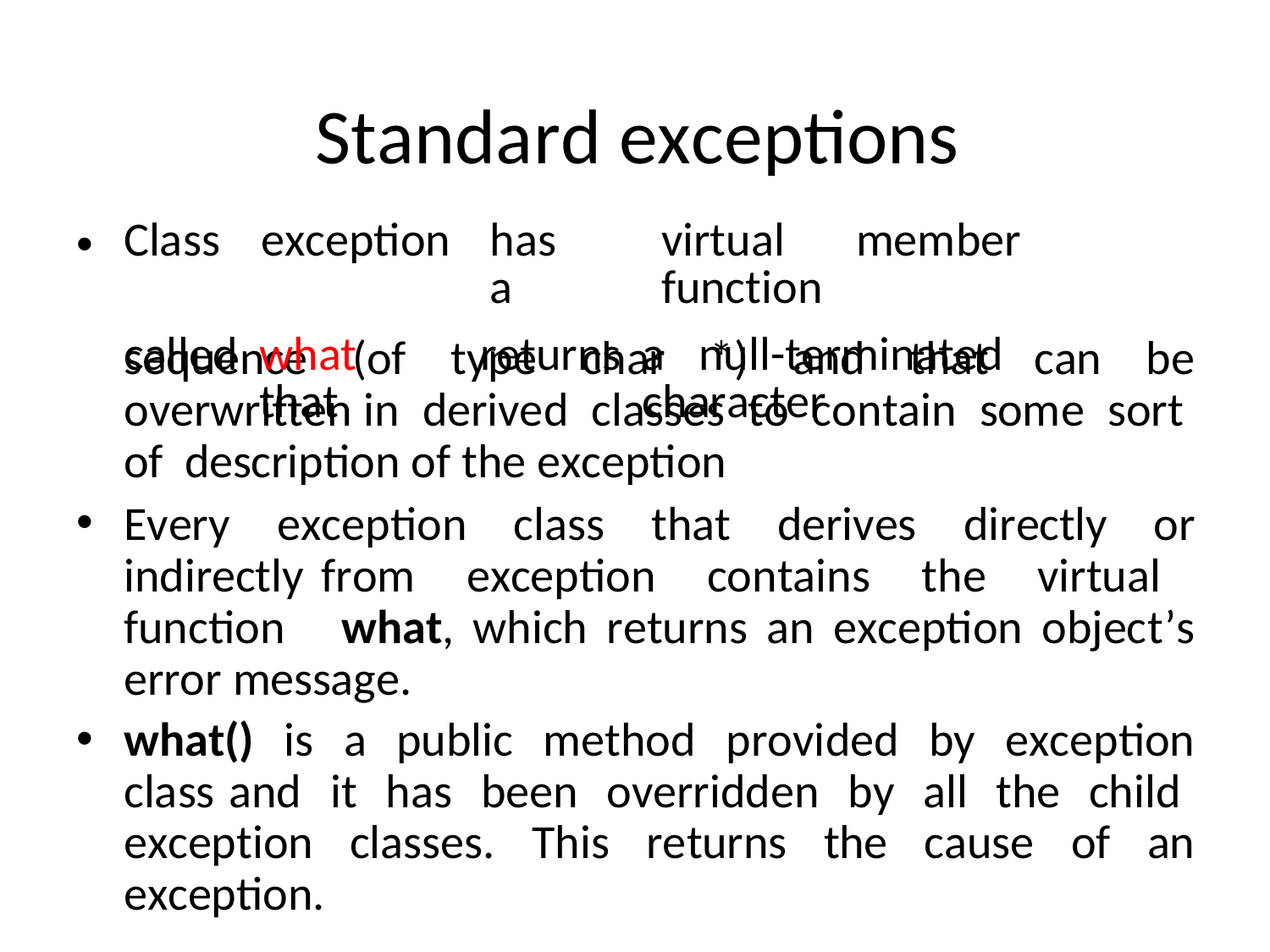

# Standard exceptions
| Class | exception | has a | virtual member function |
| --- | --- | --- | --- |
| called | what that | returns | a null-terminated character |
sequence (of type char *) and that can be overwritten in  derived  classes  to  contain  some  sort  of  description of the exception
Every exception class that derives directly or indirectly from   exception   contains   the   virtual   function   what, which returns an exception object’s error message.
what() is a public method provided by exception class and  it  has  been  overridden  by  all  the  child  exception classes. This returns the cause of an exception.